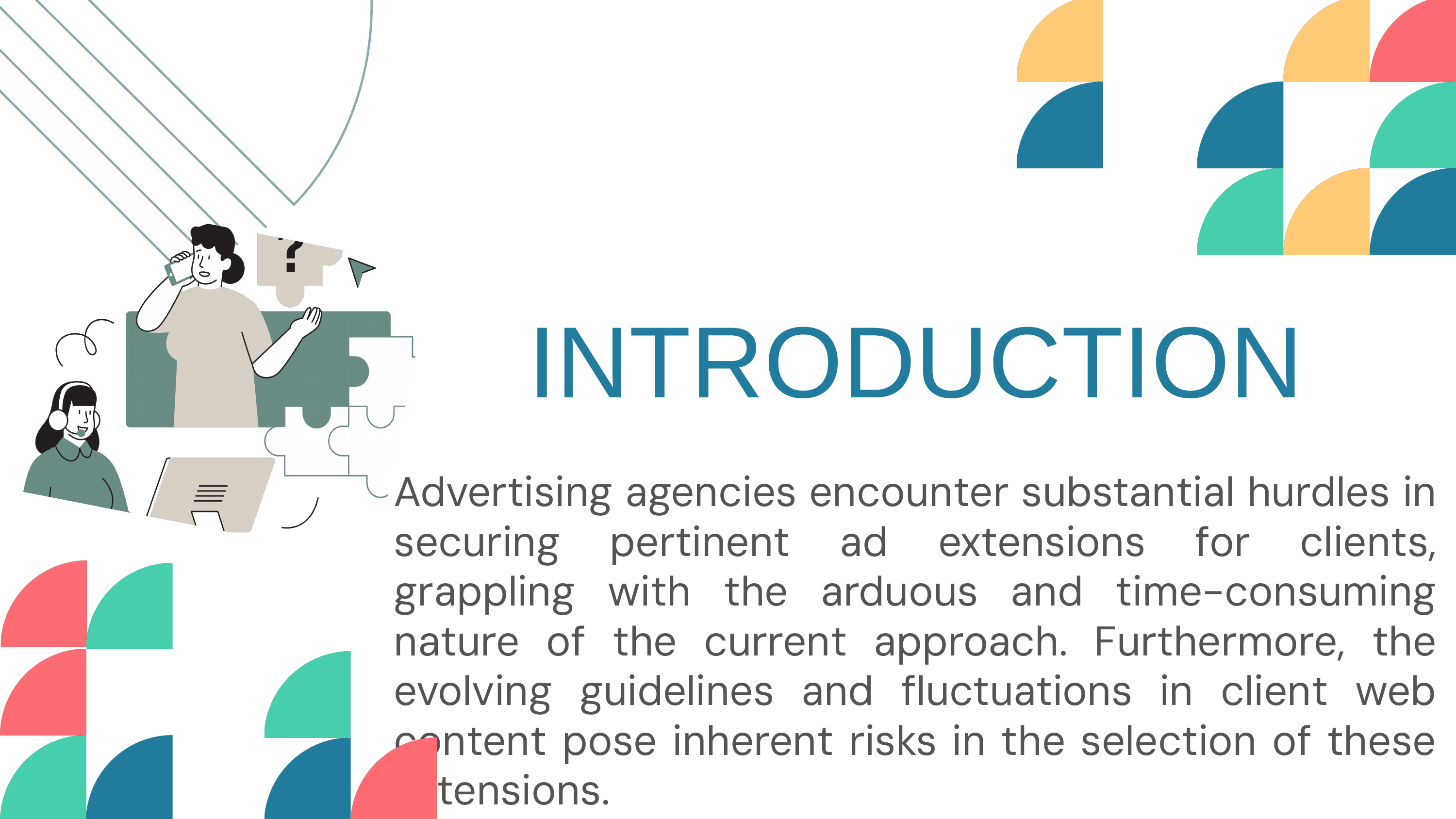

INTRODUCTION
Advertising agencies encounter substantial hurdles in securing pertinent ad extensions for clients, grappling with the arduous and time-consuming nature of the current approach. Furthermore, the evolving guidelines and fluctuations in client web content pose inherent risks in the selection of these extensions.